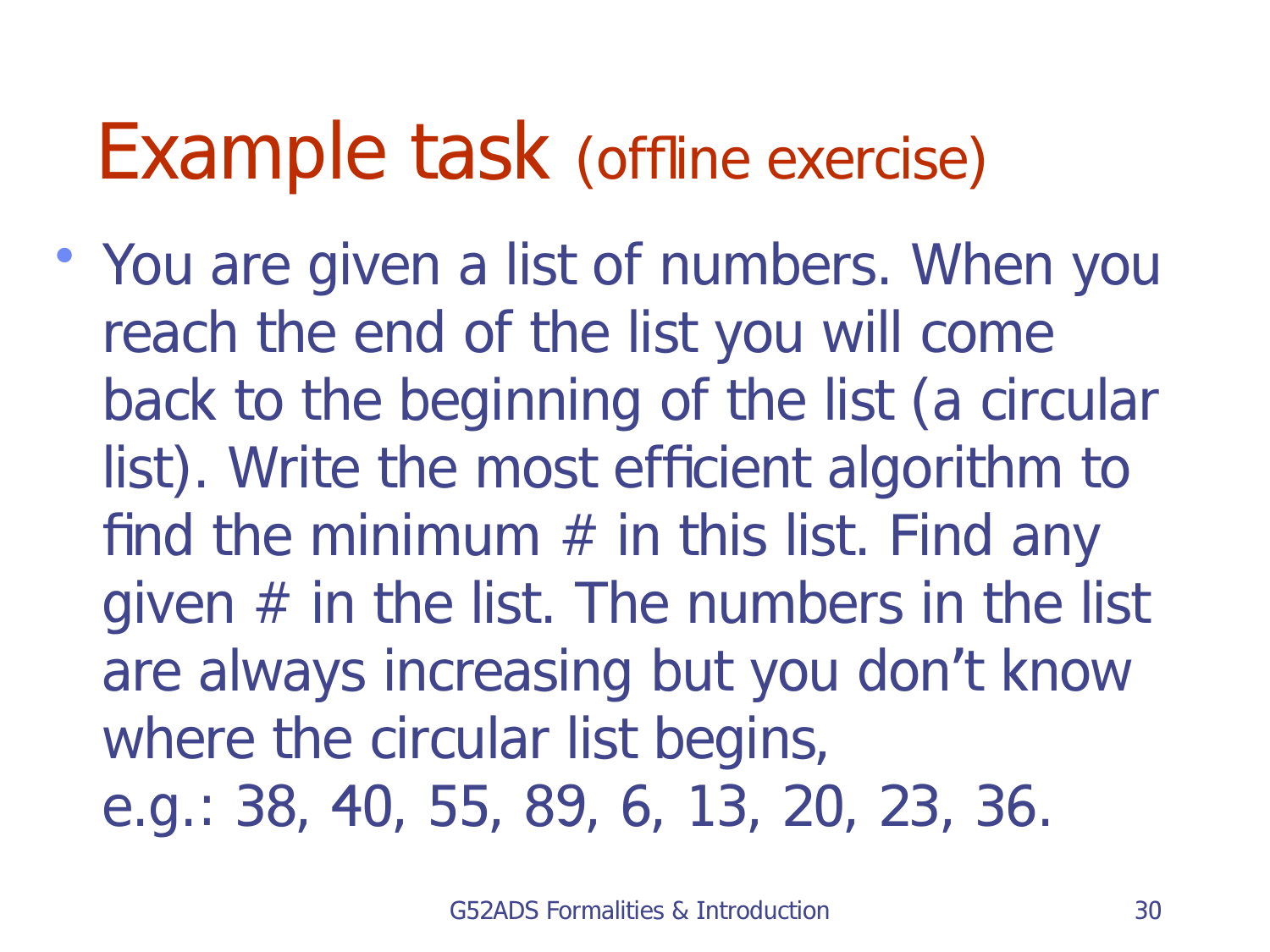

# Example task (offline exercise)
You are given a list of numbers. When you reach the end of the list you will come back to the beginning of the list (a circular list). Write the most efficient algorithm to find the minimum # in this list. Find any given # in the list. The numbers in the list are always increasing but you don’t know where the circular list begins,
e.g.: 38, 40, 55, 89, 6, 13, 20, 23, 36.
G52ADS Formalities & Introduction
30